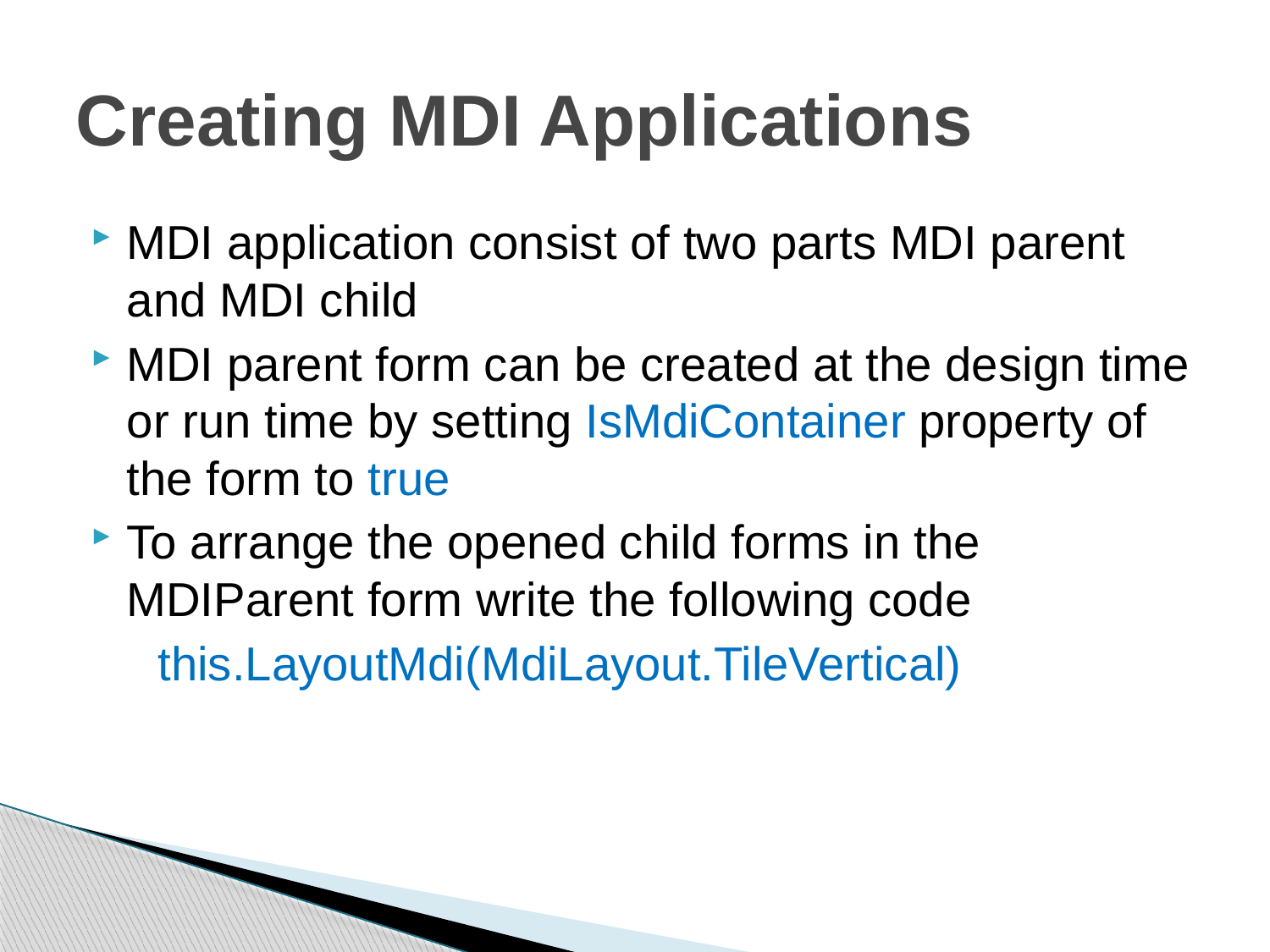

# Creating MDI Applications
MDI application consist of two parts MDI parent and MDI child
MDI parent form can be created at the design time or run time by setting IsMdiContainer property of the form to true
To arrange the opened child forms in the MDIParent form write the following code
     this.LayoutMdi(MdiLayout.TileVertical)